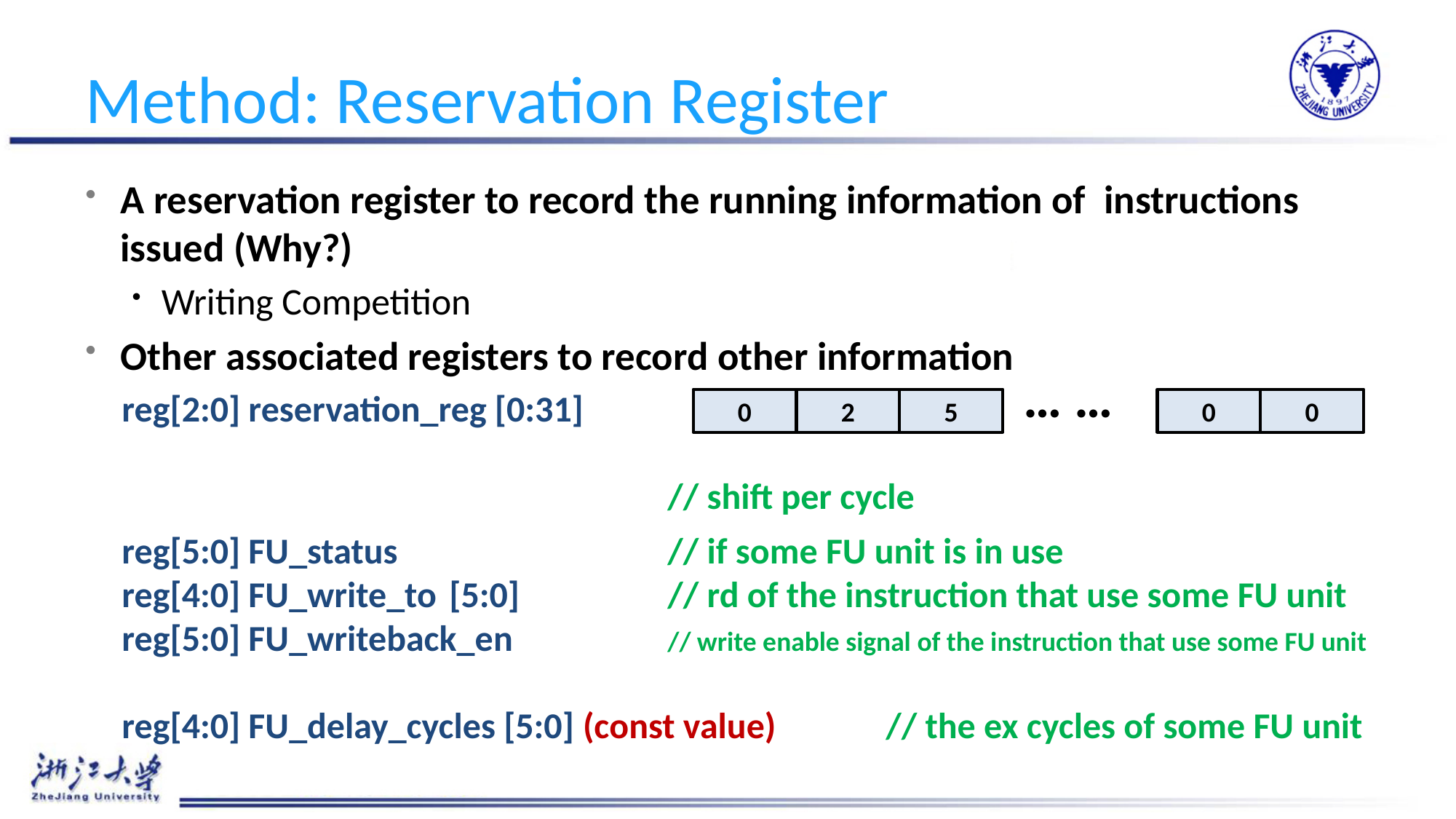

# Method: Reservation Register
A reservation register to record the running information of  instructions issued (Why?)
Writing Competition
Other associated registers to record other information
… …
reg[2:0] reservation_reg [0:31]

					// shift per cycle
2
5
0
0
0
reg[5:0] FU_status			// if some FU unit is in use
reg[4:0] FU_write_to	[5:0]		// rd of the instruction that use some FU unit
reg[5:0] FU_writeback_en		// write enable signal of the instruction that use some FU unit

reg[4:0] FU_delay_cycles [5:0] (const value)		// the ex cycles of some FU unit